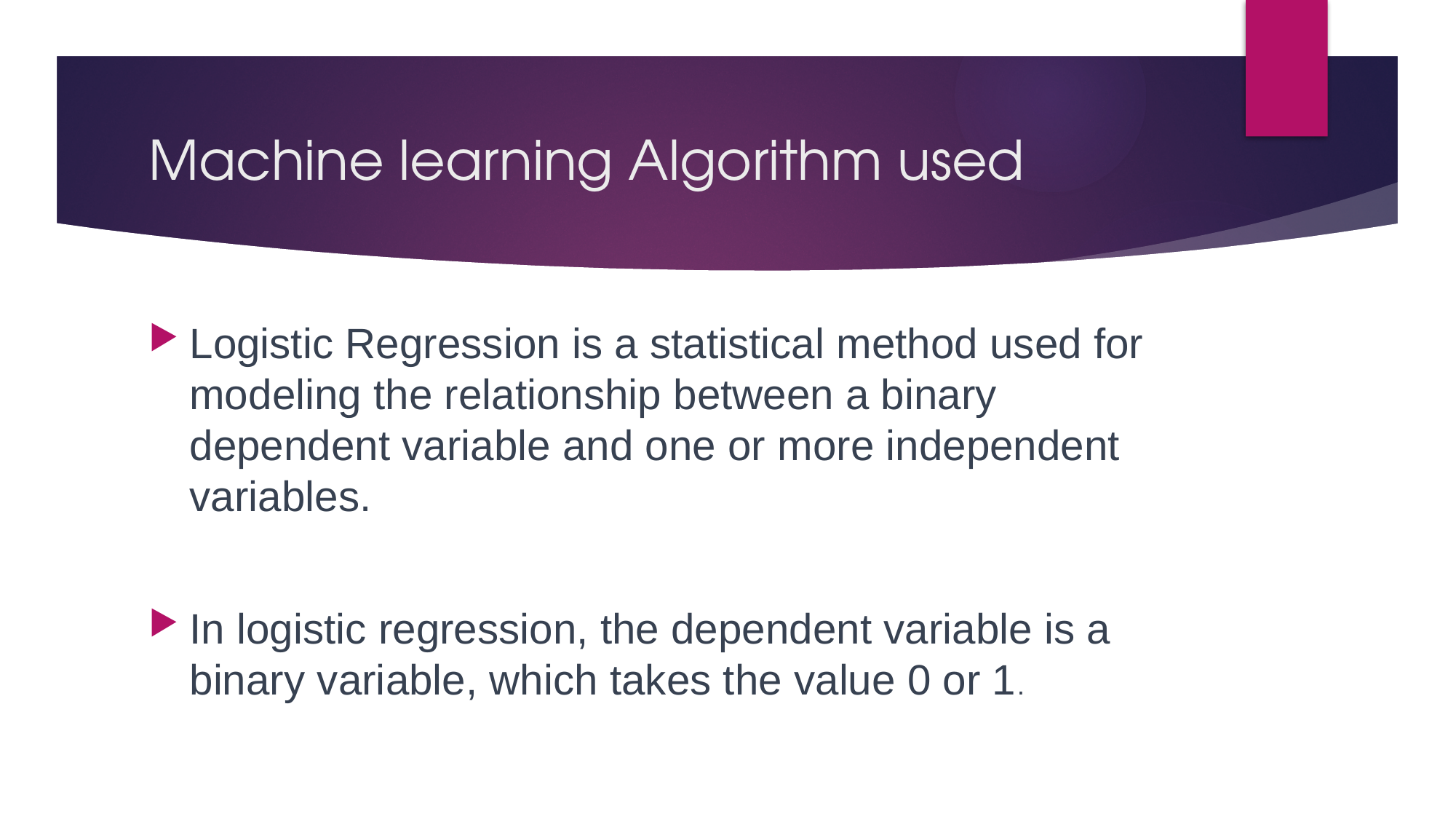

# Machine learning Algorithm used
Logistic Regression is a statistical method used for modeling the relationship between a binary dependent variable and one or more independent variables.

In logistic regression, the dependent variable is a binary variable, which takes the value 0 or 1.